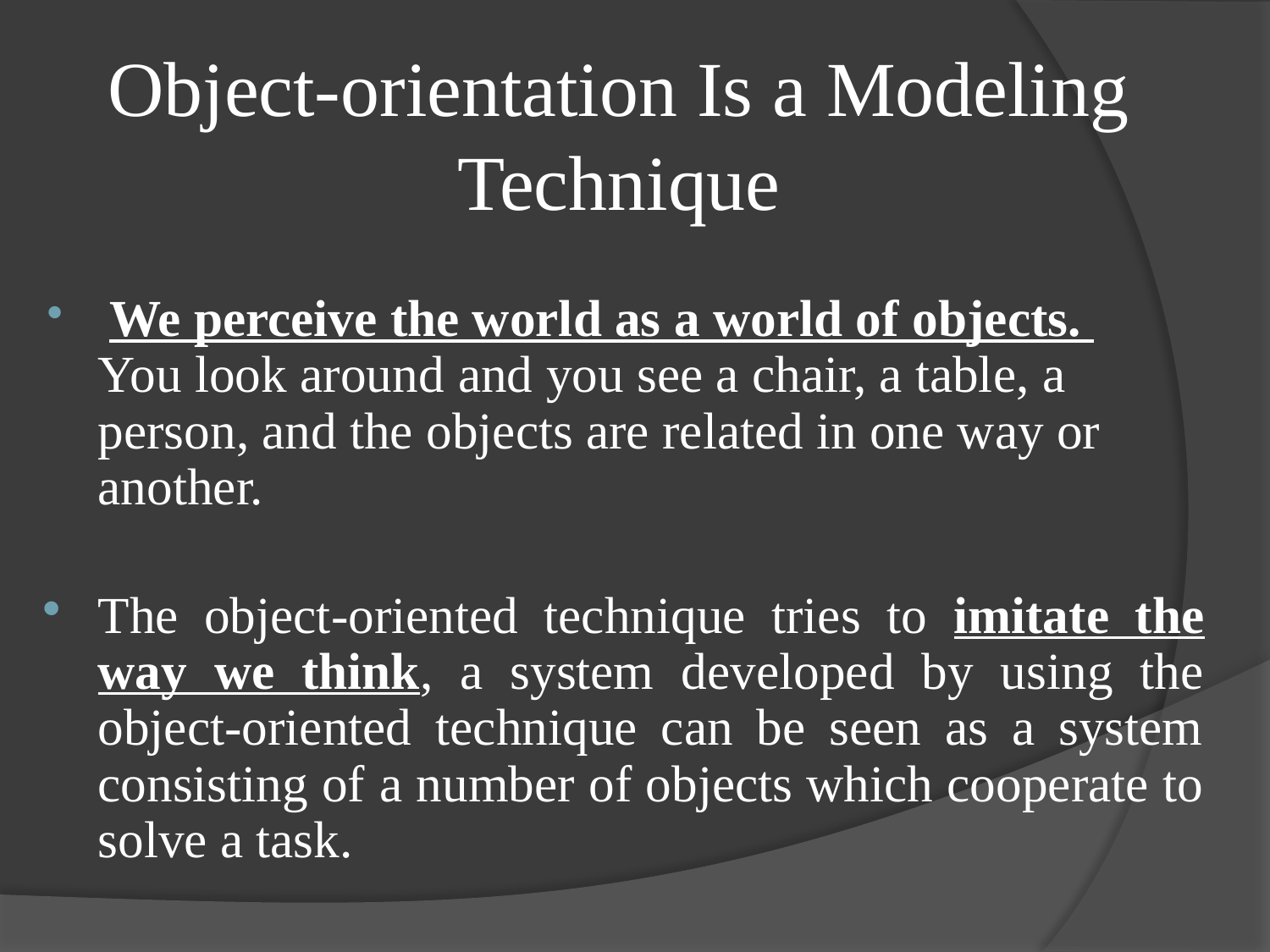

# Object-orientation Is a Modeling Technique
 We perceive the world as a world of objects.
You look around and you see a chair, a table, a person, and the objects are related in one way or another.
The object-oriented technique tries to imitate the way we think, a system developed by using the object-oriented technique can be seen as a system consisting of a number of objects which cooperate to solve a task.